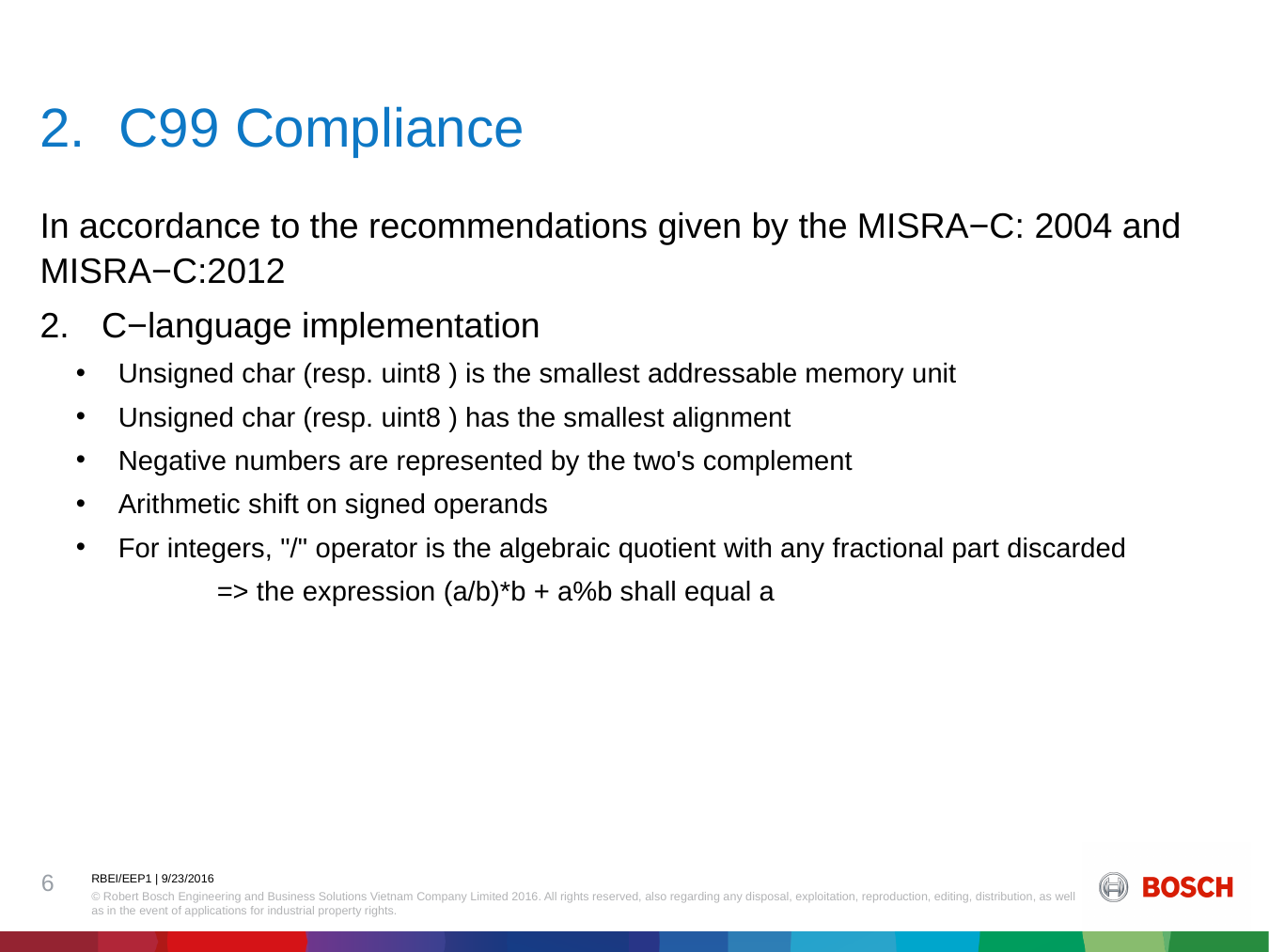

# C99 Compliance
In accordance to the recommendations given by the MISRA−C: 2004 and MISRA−C:2012
C−language implementation
Unsigned char (resp. uint8 ) is the smallest addressable memory unit
Unsigned char (resp. uint8 ) has the smallest alignment
Negative numbers are represented by the two's complement
Arithmetic shift on signed operands
For integers, "/" operator is the algebraic quotient with any fractional part discarded
	=> the expression (a/b)*b + a%b shall equal a

6
RBEI/EEP1 | 9/23/2016
© Robert Bosch Engineering and Business Solutions Vietnam Company Limited 2016. All rights reserved, also regarding any disposal, exploitation, reproduction, editing, distribution, as well as in the event of applications for industrial property rights.